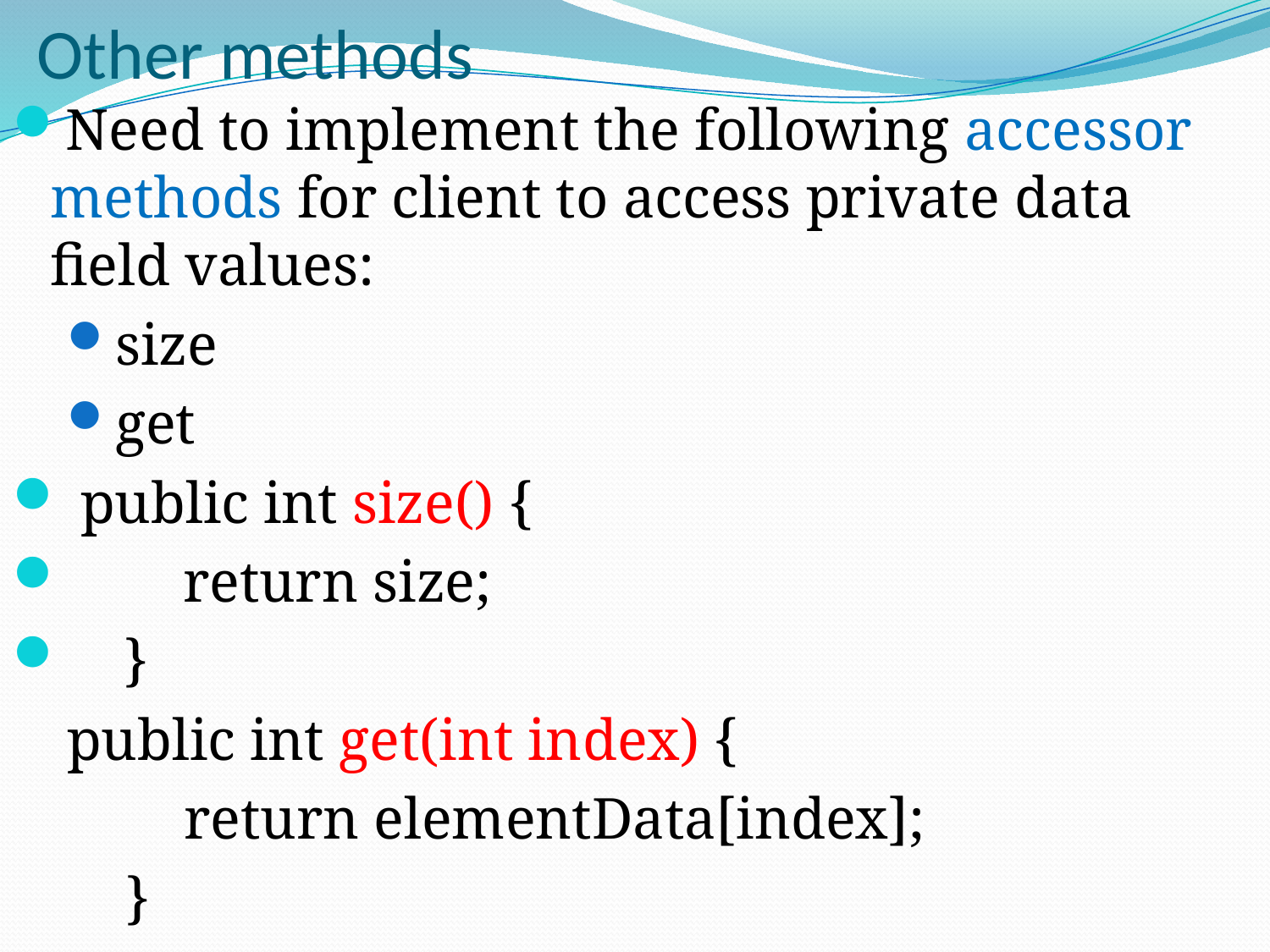

# Other methods
Need to implement the following accessor methods for client to access private data field values:
size
get
 public int size() {
        return size;
    }
public int get(int index) {
        return elementData[index];
    }